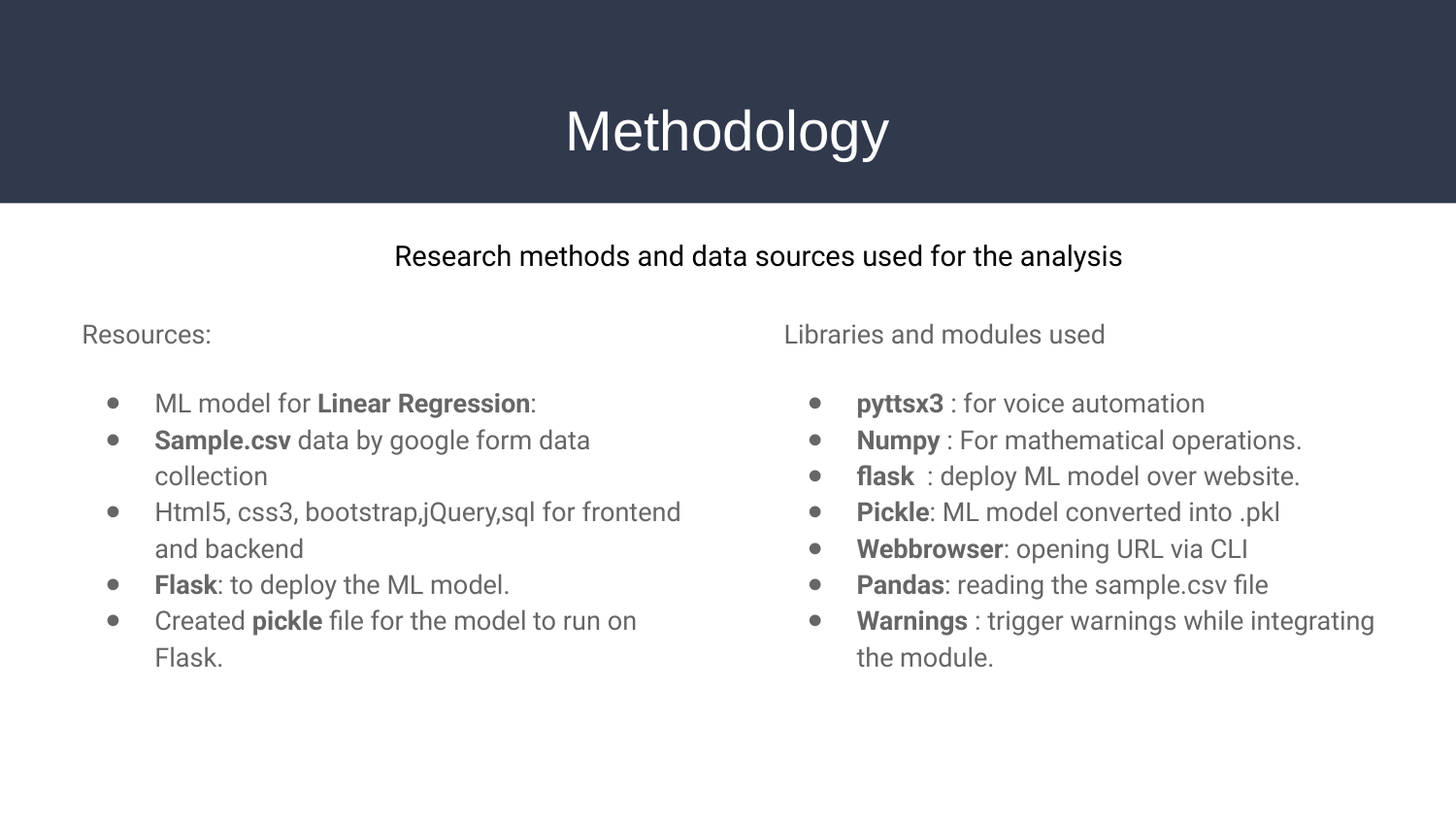

# Methodology
Research methods and data sources used for the analysis
Resources:
ML model for Linear Regression:
Sample.csv data by google form data collection
Html5, css3, bootstrap,jQuery,sql for frontend and backend
Flask: to deploy the ML model.
Created pickle file for the model to run on Flask.

Libraries and modules used
pyttsx3 : for voice automation
Numpy : For mathematical operations.
flask  : deploy ML model over website.
Pickle: ML model converted into .pkl
Webbrowser: opening URL via CLI
Pandas: reading the sample.csv file
Warnings : trigger warnings while integrating the module.